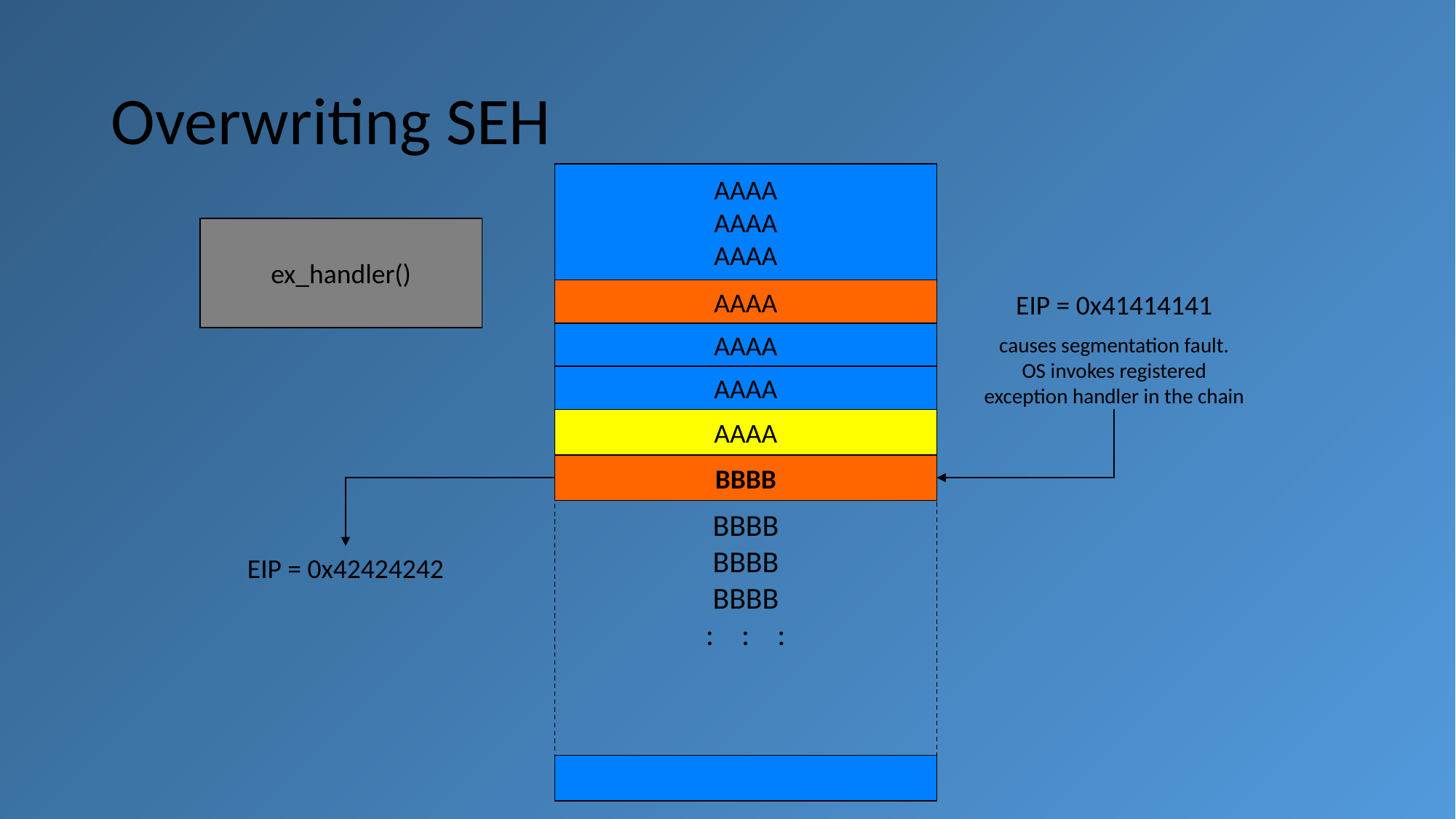

# Overwriting SEH
AAAA
AAAA
AAAA
ex_handler()
AAAA
EIP = 0x41414141
AAAA
causes segmentation fault.
OS invokes registered
exception handler in the chain
AAAA
AAAA
BBBB
BBBB
BBBB
BBBB
:    :    :
EIP = 0x42424242